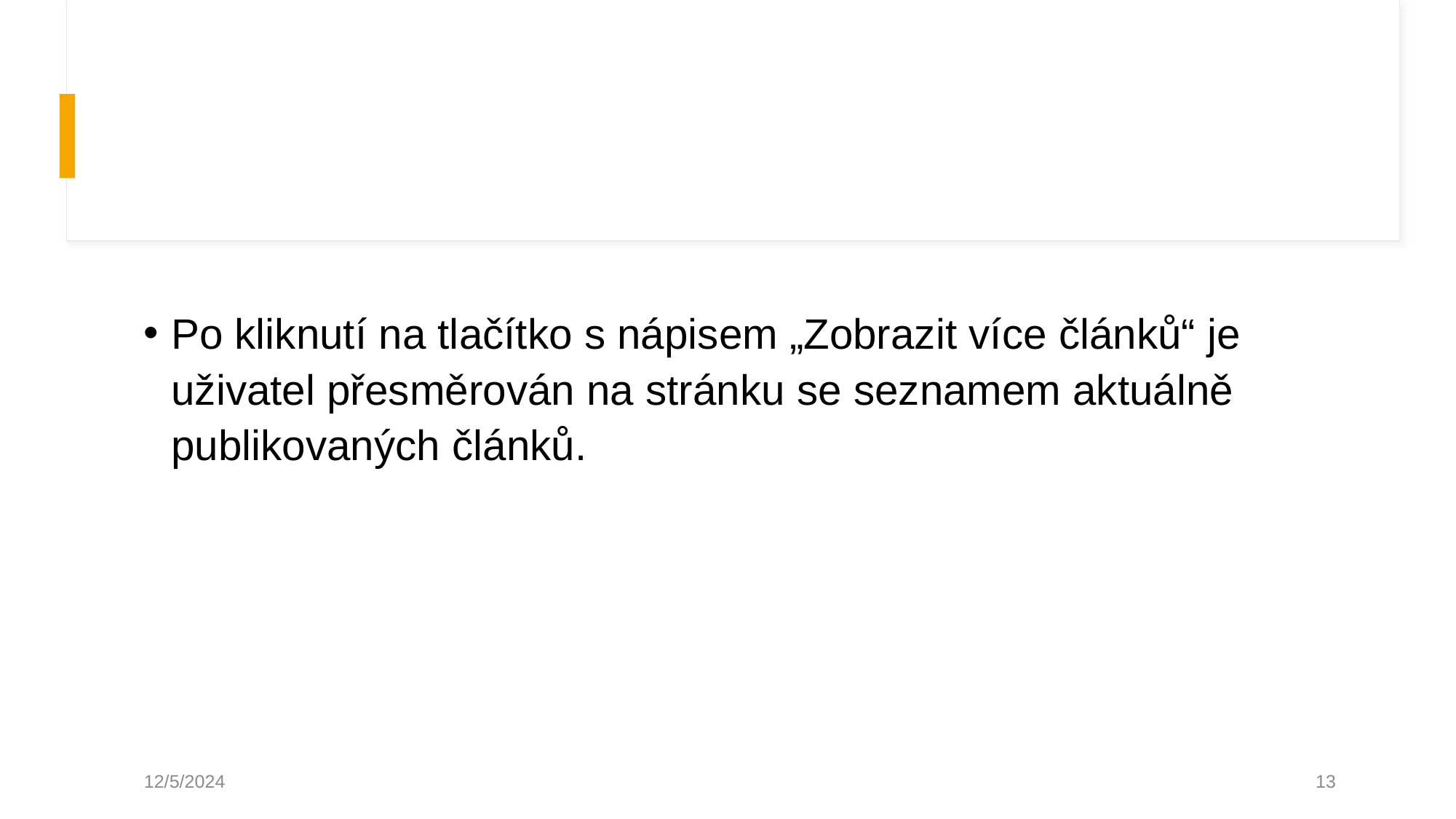

#
Po kliknutí na tlačítko s nápisem „Zobrazit více článků“ je uživatel přesměrován na stránku se seznamem aktuálně publikovaných článků.

12/5/2024

13